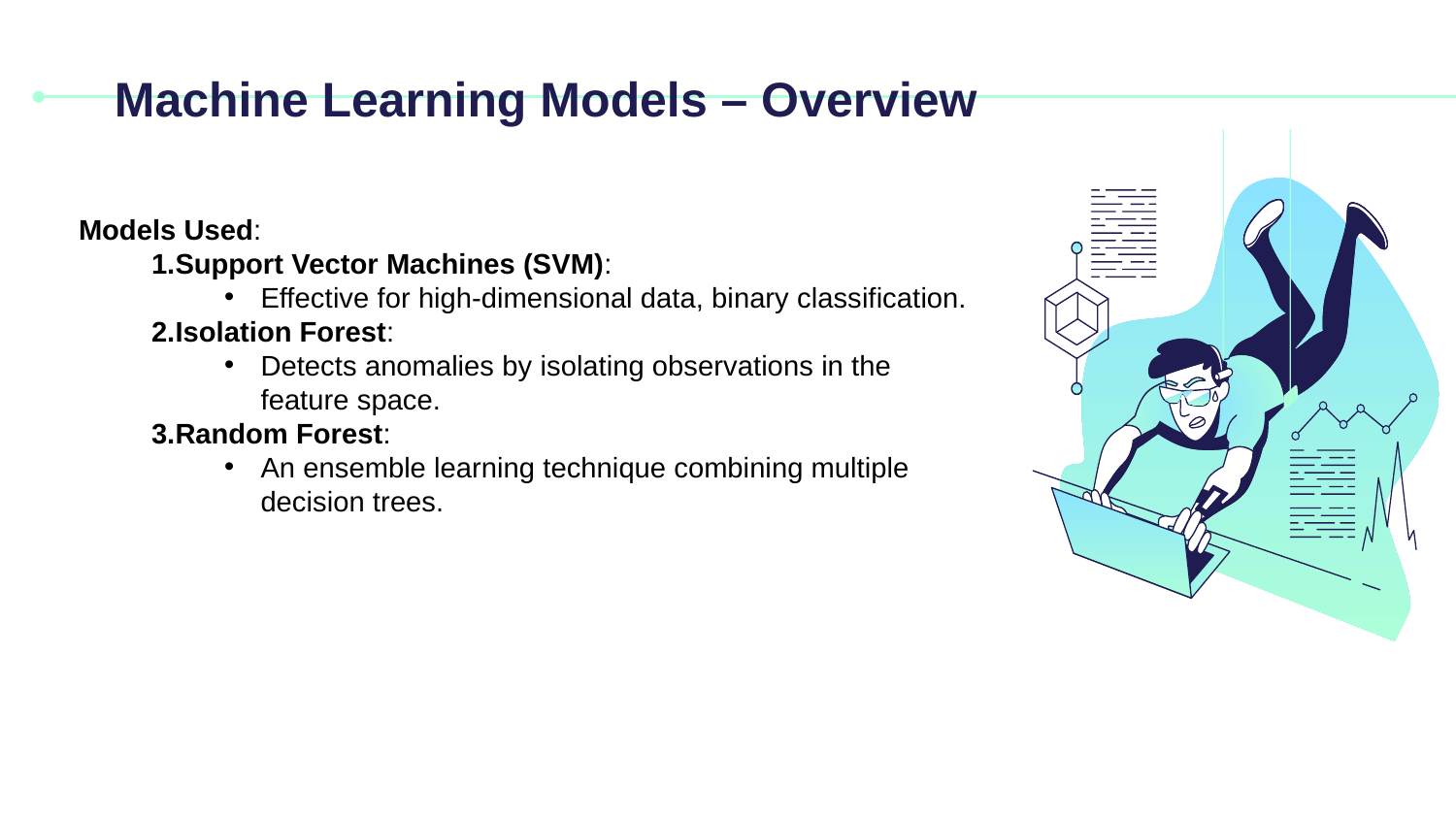

# Machine Learning Models – Overview

Models Used:
1.Support Vector Machines (SVM):
Effective for high-dimensional data, binary classification.
2.Isolation Forest:
Detects anomalies by isolating observations in the feature space.
3.Random Forest:
An ensemble learning technique combining multiple decision trees.